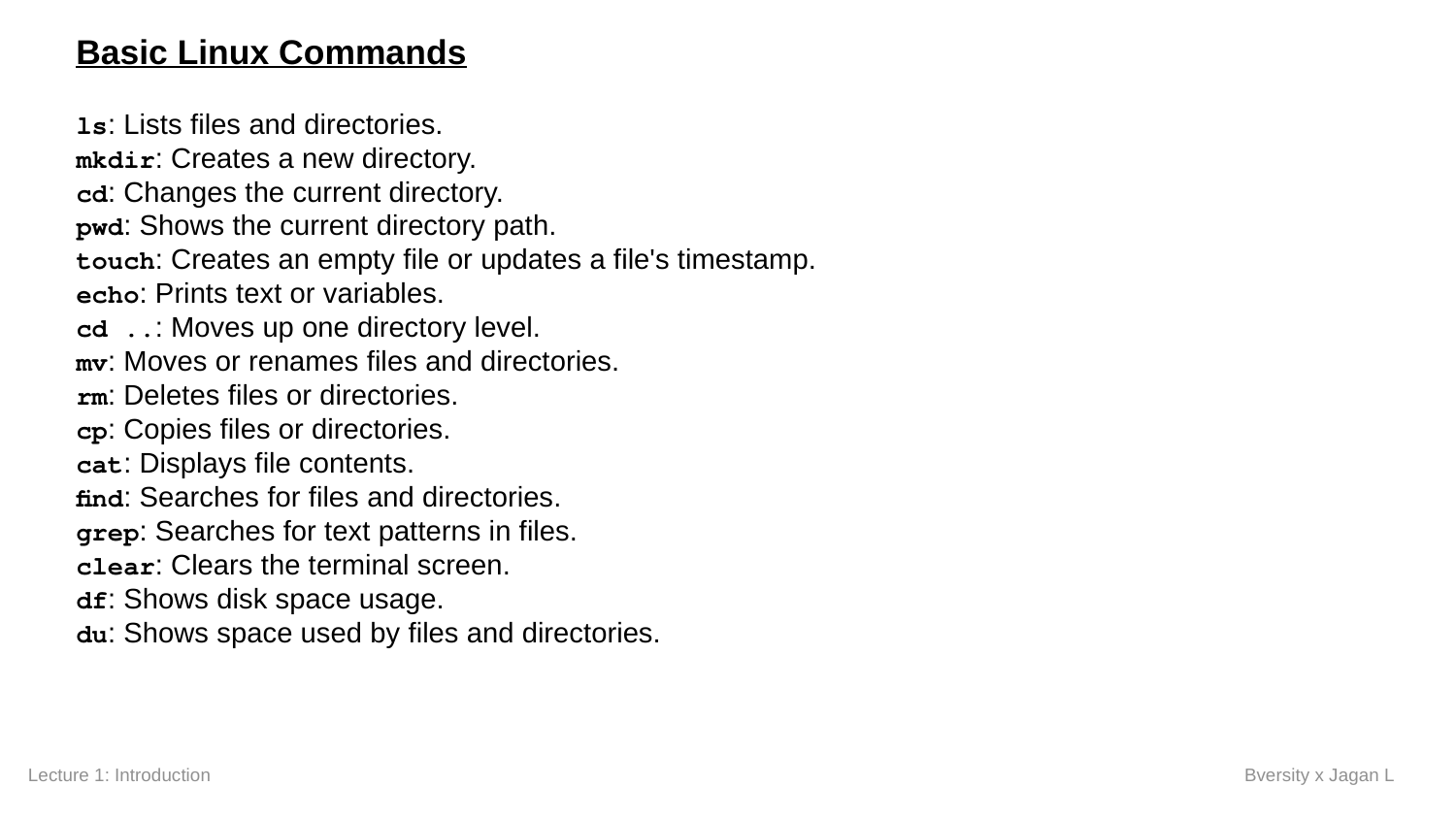

14
Basic Linux Commands
ls: Lists files and directories.
mkdir: Creates a new directory.
cd: Changes the current directory.
pwd: Shows the current directory path.
touch: Creates an empty file or updates a file's timestamp.
echo: Prints text or variables.
cd ..: Moves up one directory level.
mv: Moves or renames files and directories.
rm: Deletes files or directories.
cp: Copies files or directories.
cat: Displays file contents.
find: Searches for files and directories.
grep: Searches for text patterns in files.
clear: Clears the terminal screen.
df: Shows disk space usage.
du: Shows space used by files and directories.
Lecture 1: Introduction
Bversity x Jagan L